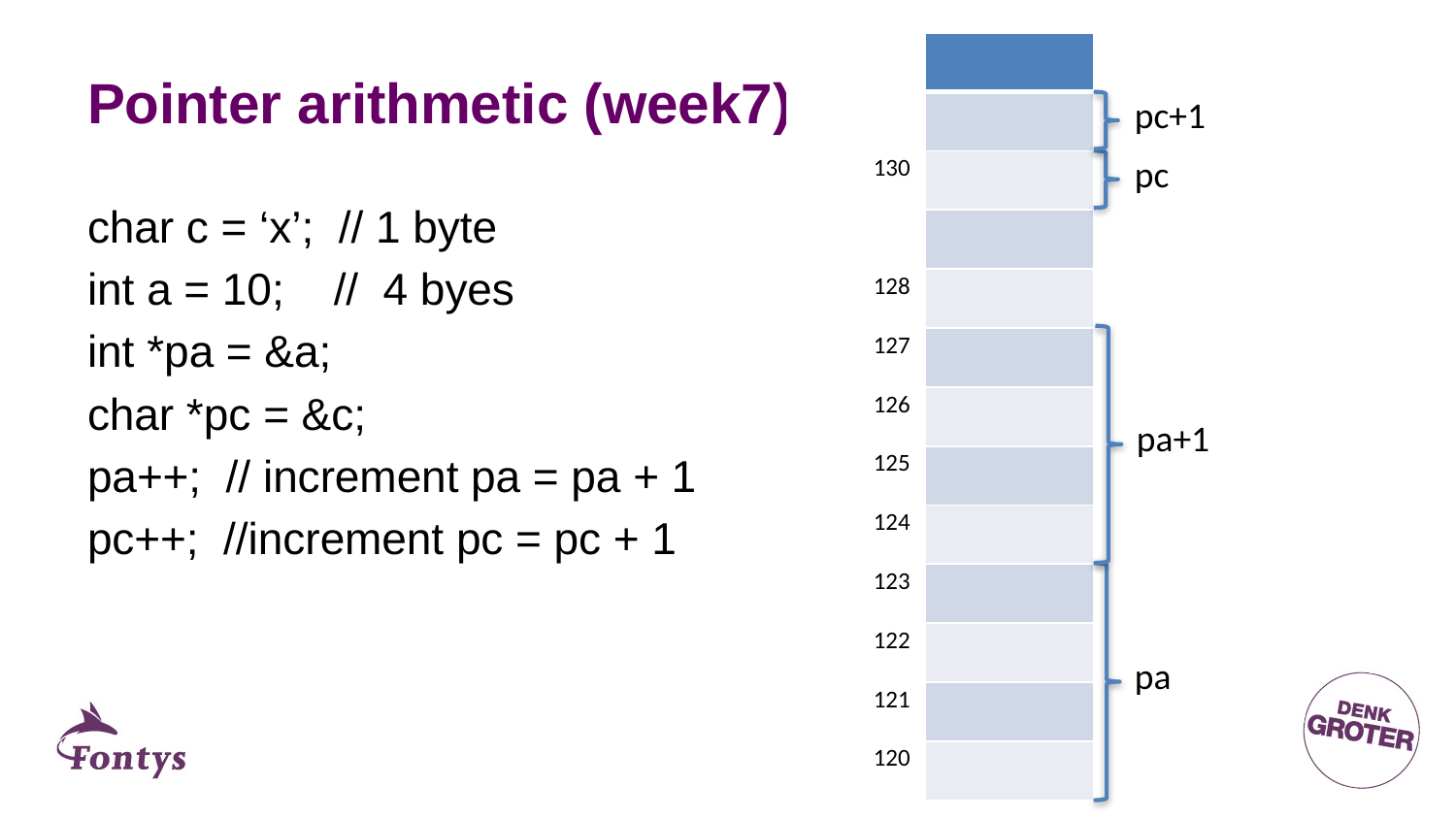

# Pointer arithmetic (week7)
|  |  |
| --- | --- |
|  |  |
| 130 |  |
|  |  |
| 128 |  |
| 127 |  |
| 126 |  |
| 125 |  |
| 124 |  |
| 123 |  |
| 122 |  |
| 121 |  |
| 120 |  |
pc+1

pc

char c = ‘x’;  // 1 byte
int a = 10;    //  4 byes
int *pa = &a;
char *pc = &c;
pa++;  // increment pa = pa + 1
pc++;  //increment pc = pc + 1

pa+1

pa